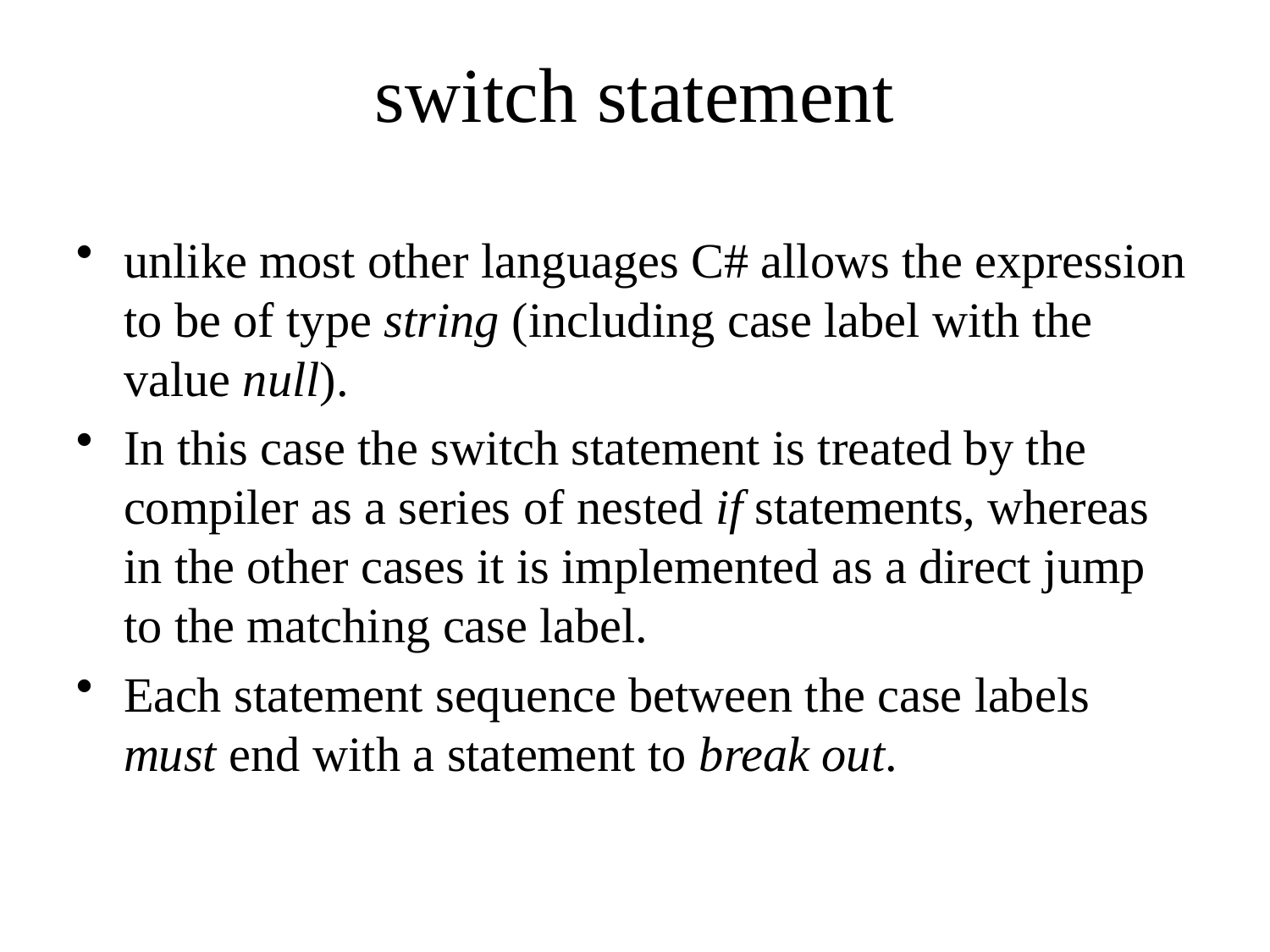

# switch statement
unlike most other languages C# allows the expression to be of type string (including case label with the value null).
In this case the switch statement is treated by the compiler as a series of nested if statements, whereas in the other cases it is implemented as a direct jump to the matching case label.
Each statement sequence between the case labels must end with a statement to break out.